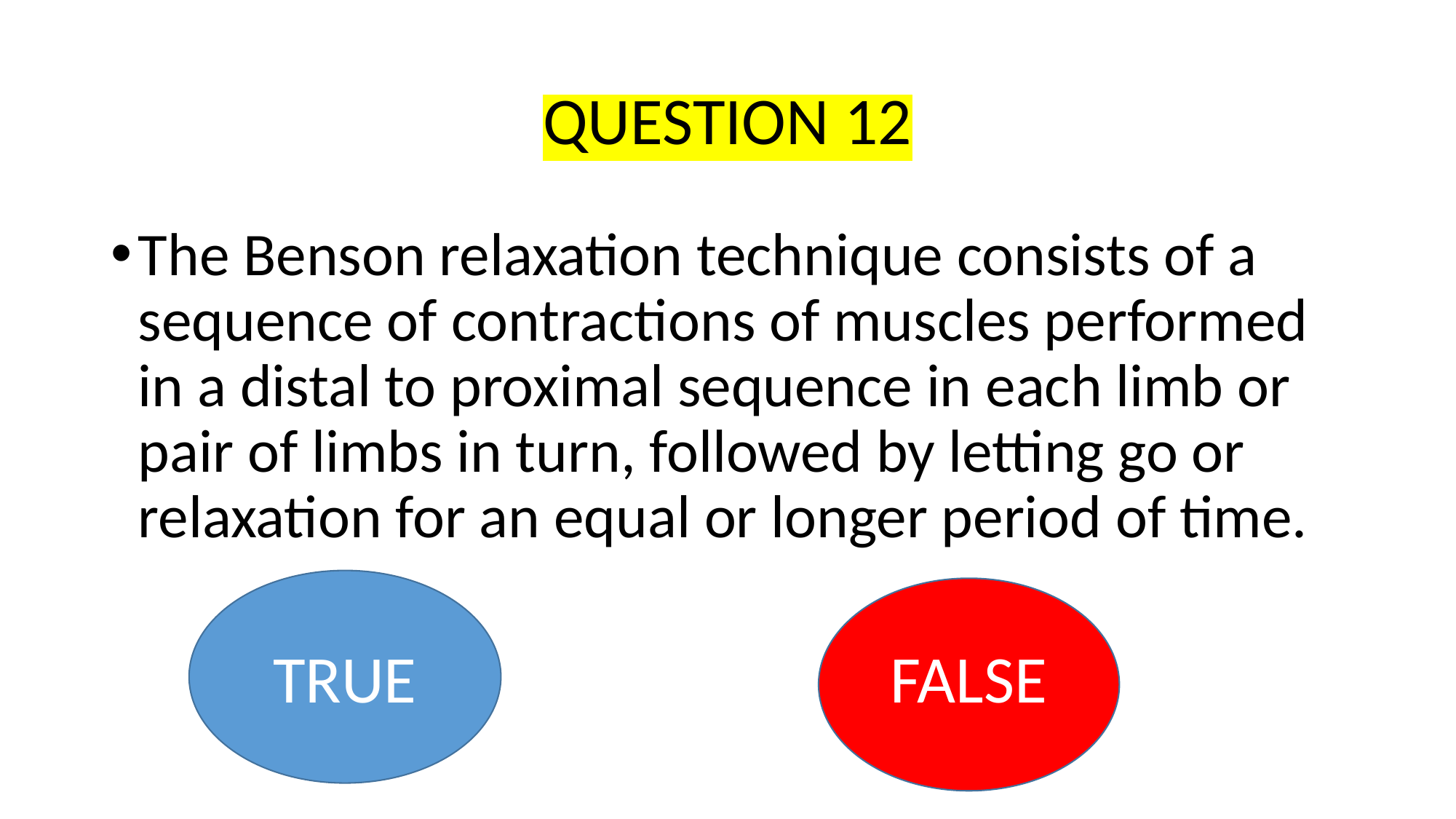

# QUESTION 12
The Benson relaxation technique consists of a sequence of contractions of muscles performed in a distal to proximal sequence in each limb or pair of limbs in turn, followed by letting go or relaxation for an equal or longer period of time.

FALSE
TRUE